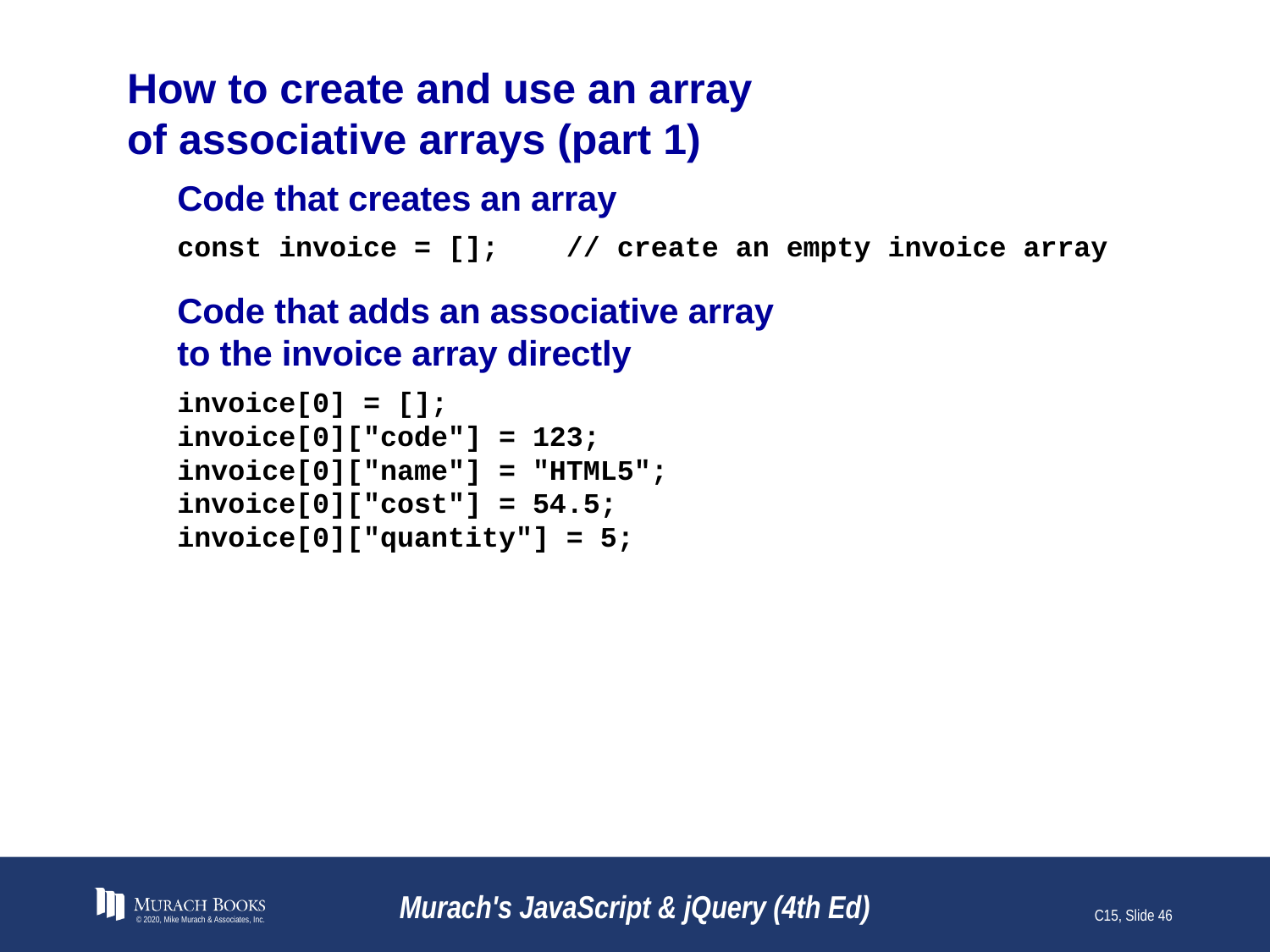

# How to create and use an array of associative arrays (part 1)
Code that creates an array
const invoice = [];    // create an empty invoice array
Code that adds an associative array
to the invoice array directly
invoice[0] = [];
invoice[0]["code"] = 123;
invoice[0]["name"] = "HTML5";
invoice[0]["cost"] = 54.5;
invoice[0]["quantity"] = 5;

© 2020, Mike Murach & Associates, Inc.
Murach's JavaScript & jQuery (4th Ed)

C15, Slide 46